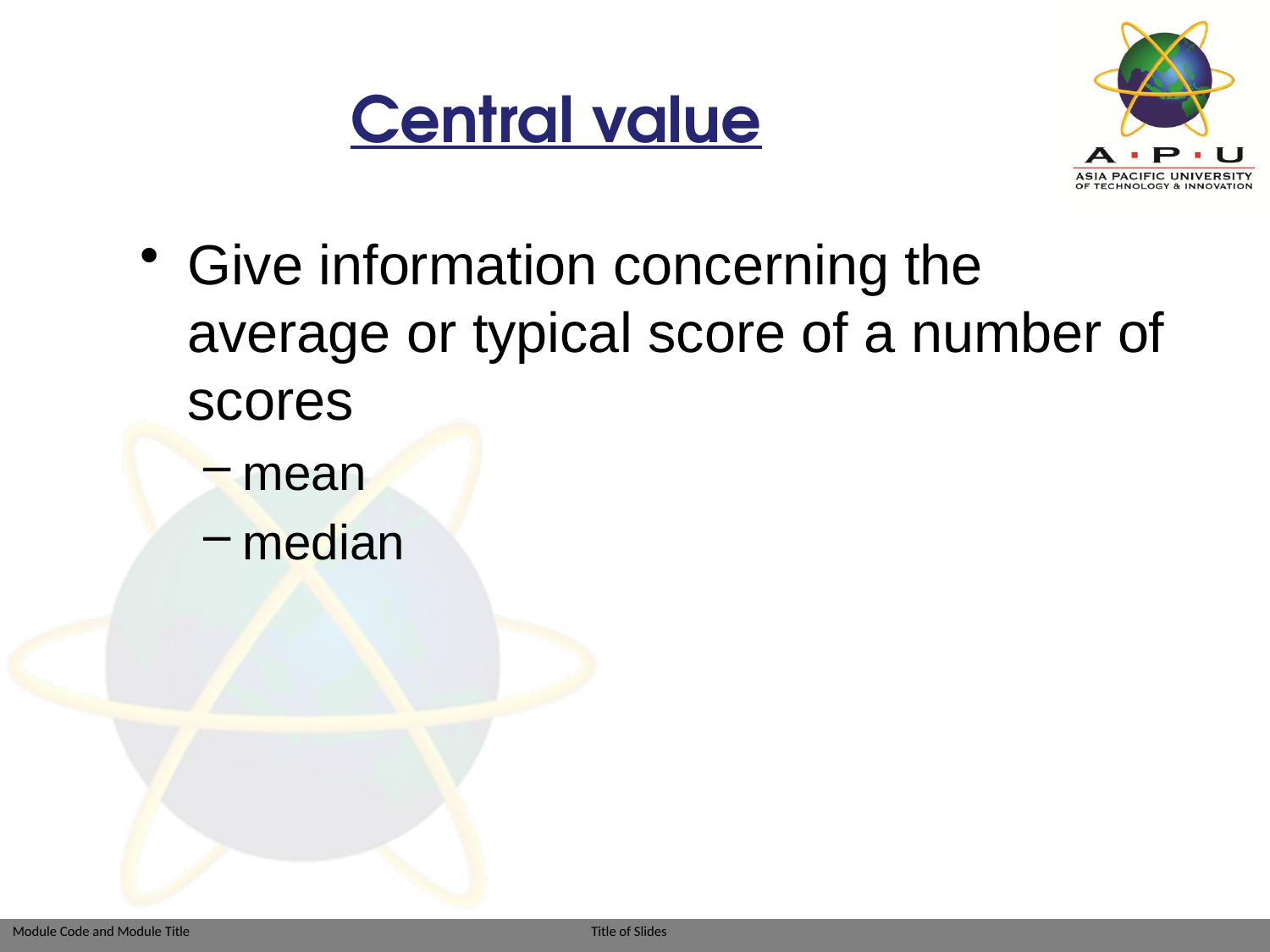

# Central value
Give information concerning the average or typical score of a number of scores
mean
median